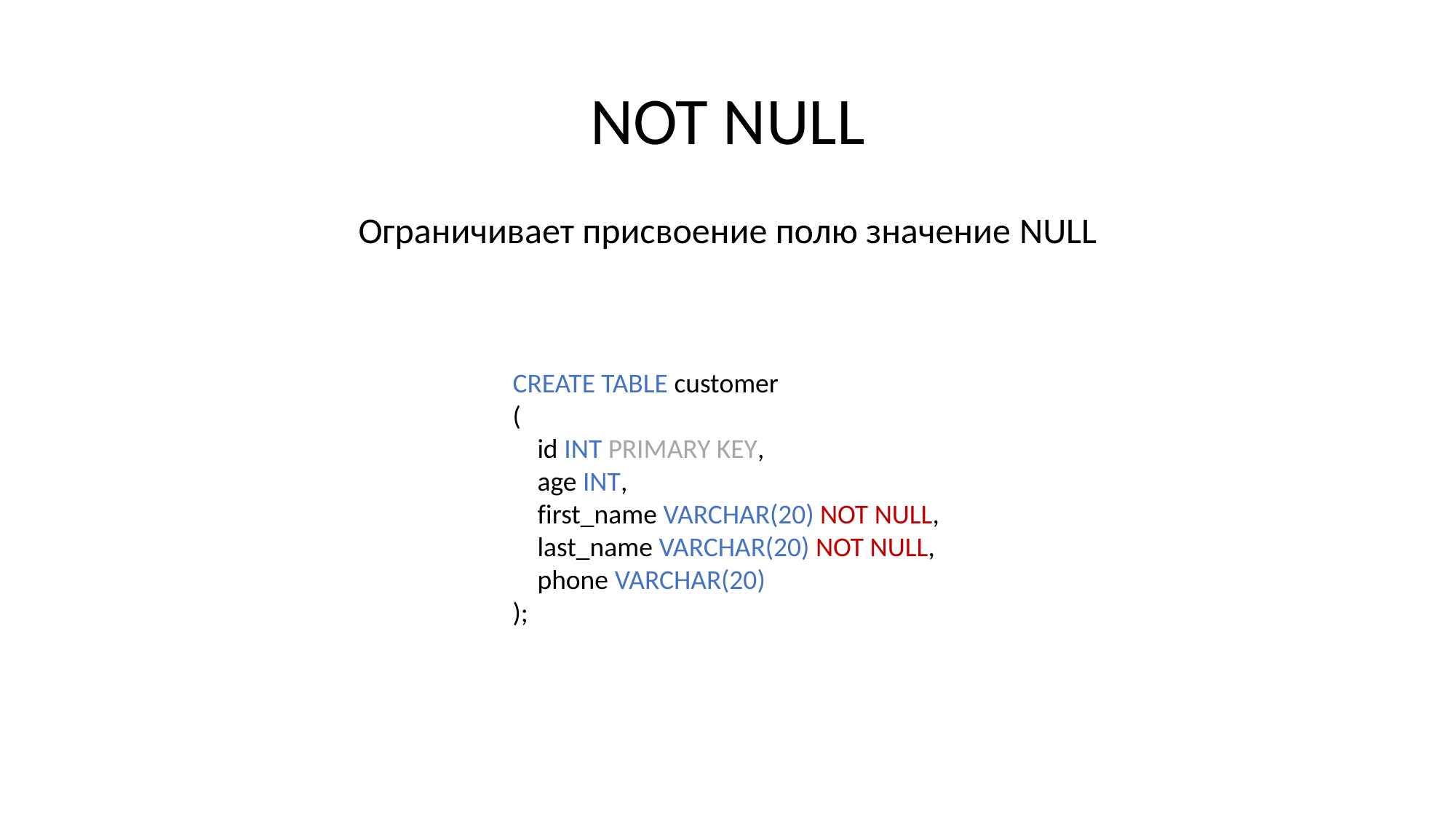

# NOT NULL
Ограничивает присвоение полю значение NULL
CREATE TABLE customer
(
    id INT PRIMARY KEY,
    age INT,
    first_name VARCHAR(20) NOT NULL,
    last_name VARCHAR(20) NOT NULL,
    phone VARCHAR(20)
);